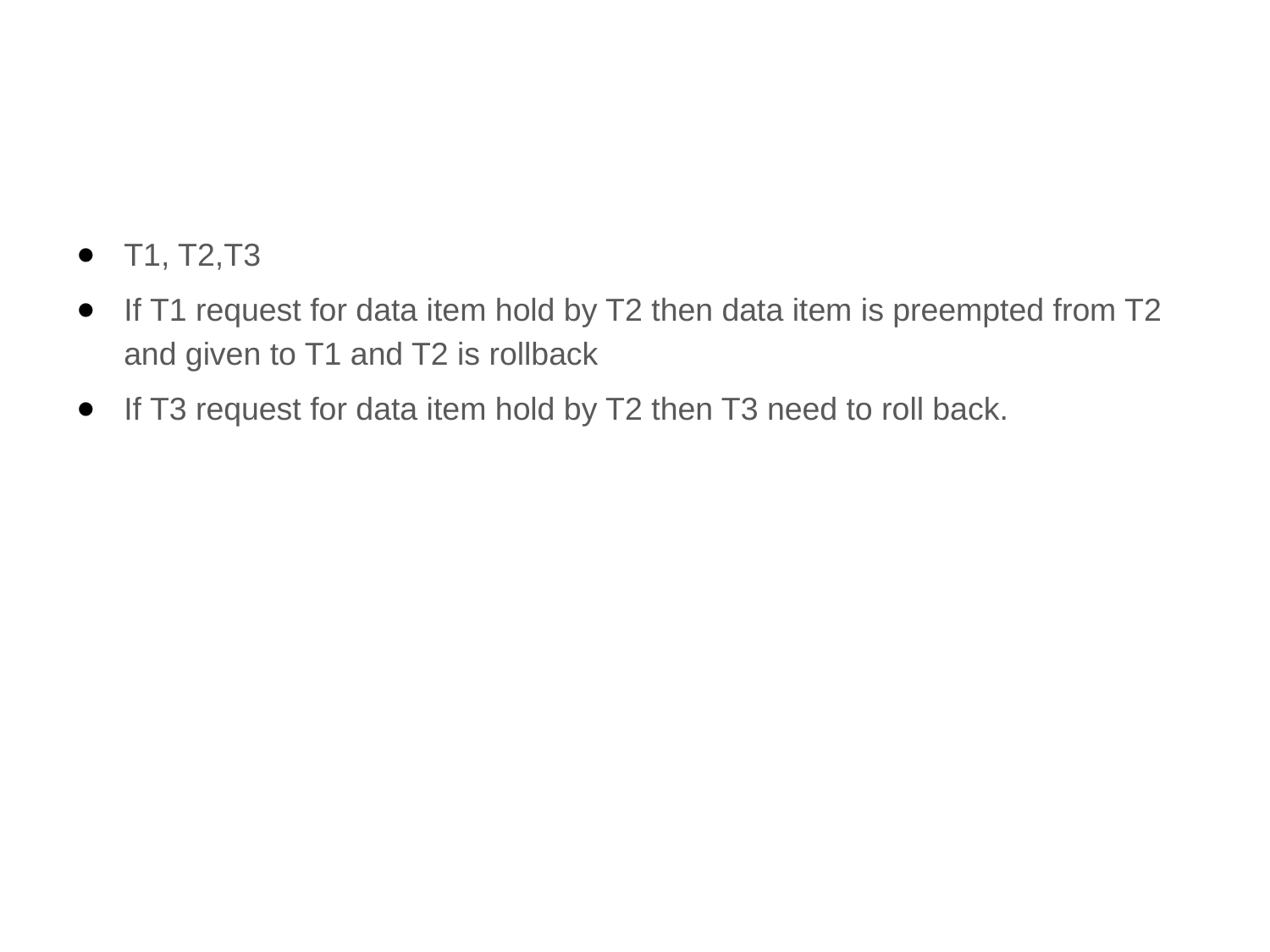

#
T1, T2,T3
If T1 request for data item hold by T2 then data item is preempted from T2 and given to T1 and T2 is rollback
If T3 request for data item hold by T2 then T3 need to roll back.